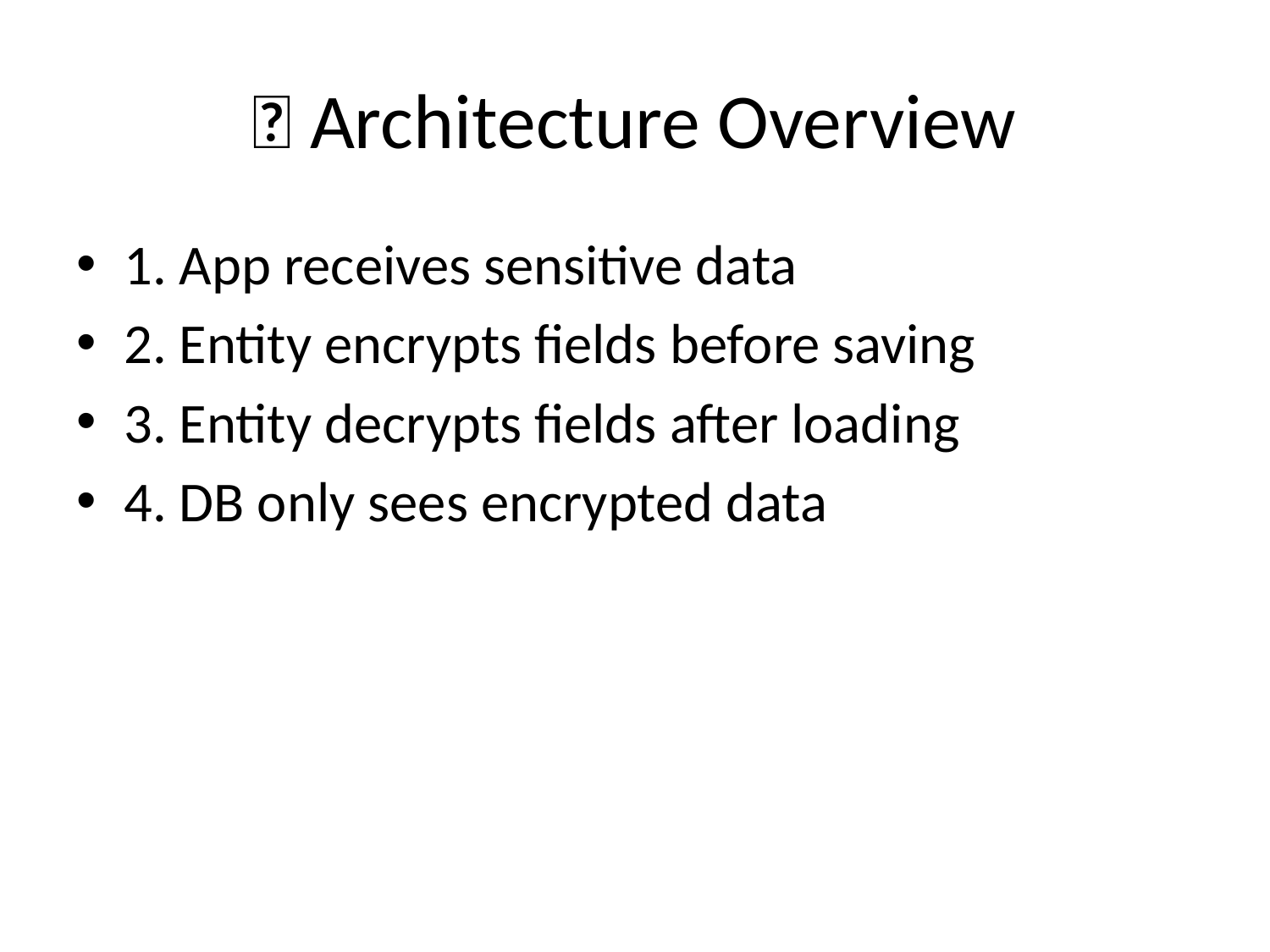

# 🧩 Architecture Overview
1. App receives sensitive data
2. Entity encrypts fields before saving
3. Entity decrypts fields after loading
4. DB only sees encrypted data